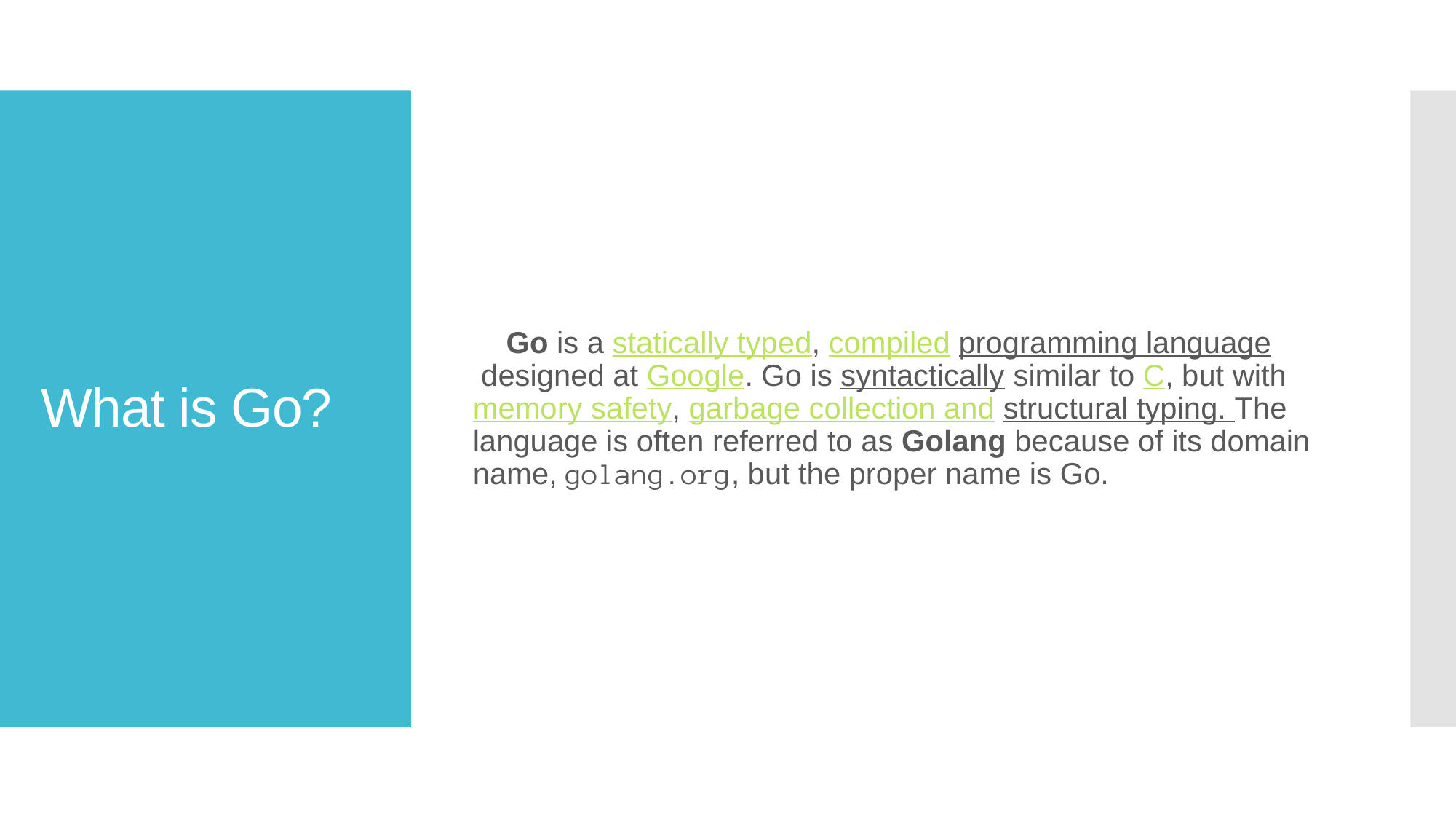

Go is a statically typed, compiled programming language designed at Google. Go is syntactically similar to C, but with memory safety, garbage collection and structural typing. The language is often referred to as Golang because of its domain name, golang.org, but the proper name is Go.
# What is Go?